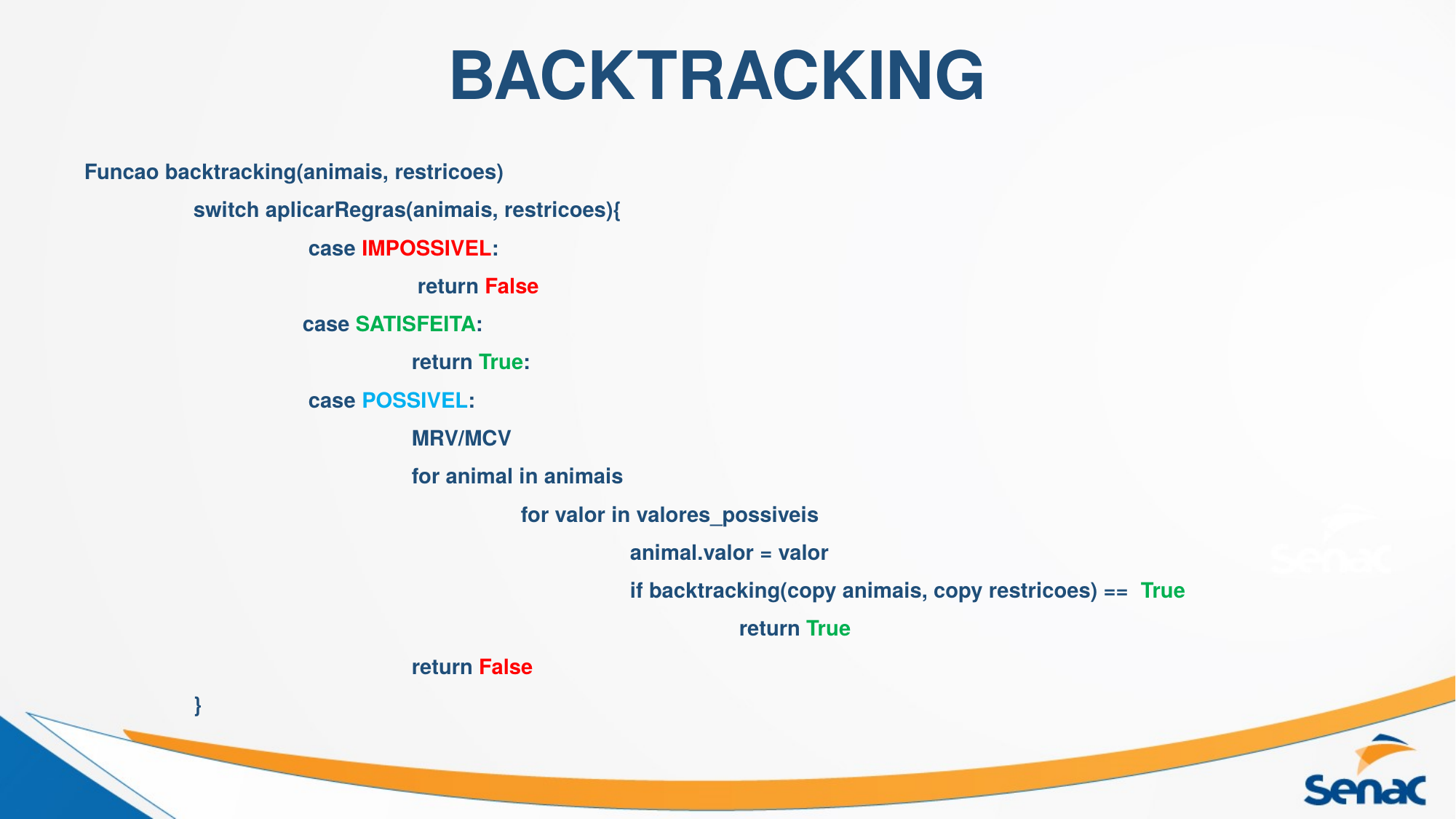

# BACKTRACKING
Funcao backtracking(animais, restricoes)
    	switch aplicarRegras(animais, restricoes){
       		 case IMPOSSIVEL:
           			 return False
        		case SATISFEITA:
            			return True:
       		 case POSSIVEL:
            			MRV/MCV
            			for animal in animais
				for valor in valores_possiveis
                    				animal.valor = valor
                    				if backtracking(copy animais, copy restricoes) ==  True
                        					return True
            			return False
    	}